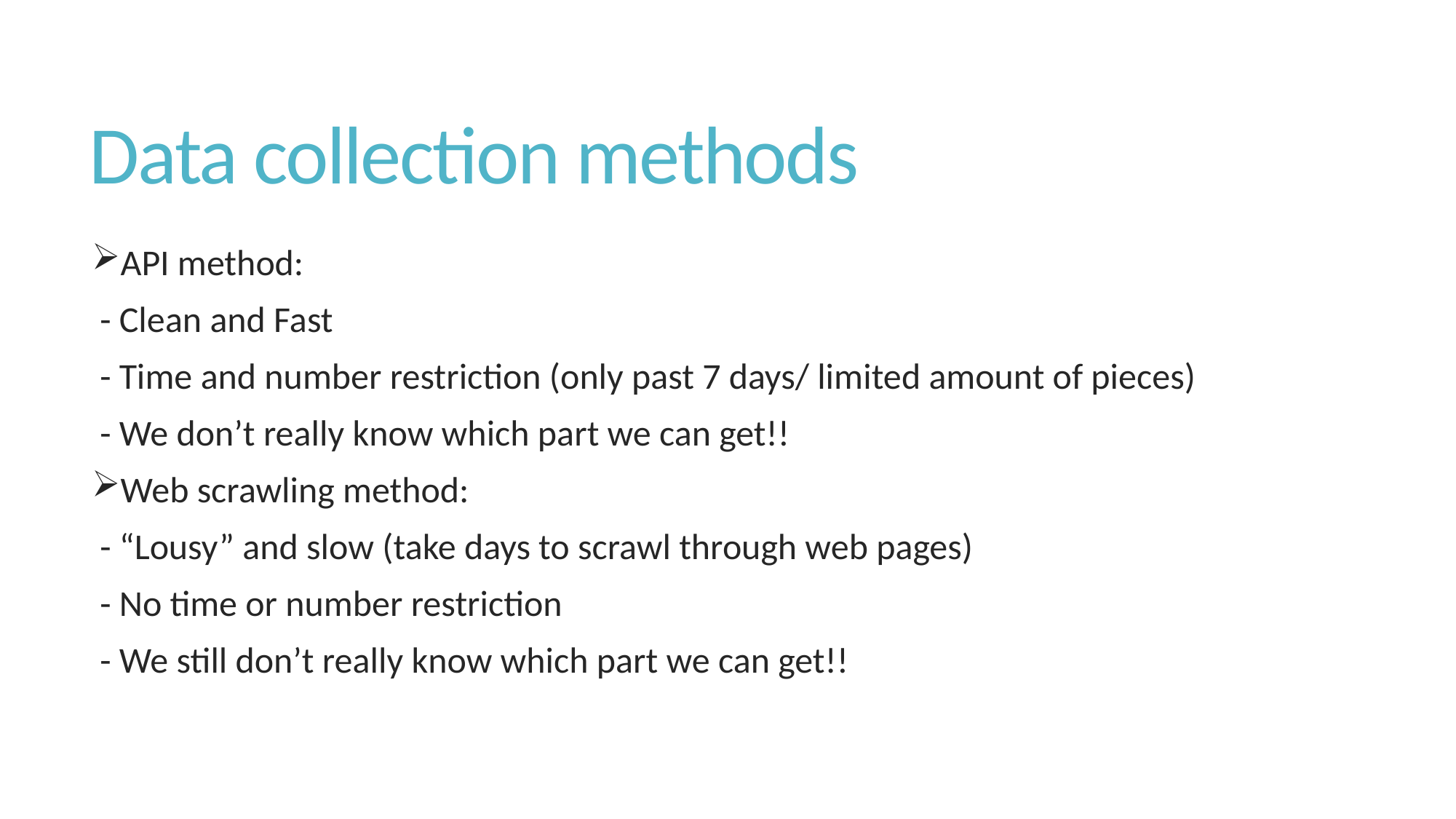

# Data collection methods
API method:
 - Clean and Fast
 - Time and number restriction (only past 7 days/ limited amount of pieces)
 - We don’t really know which part we can get!!
Web scrawling method:
 - “Lousy” and slow (take days to scrawl through web pages)
 - No time or number restriction
 - We still don’t really know which part we can get!!